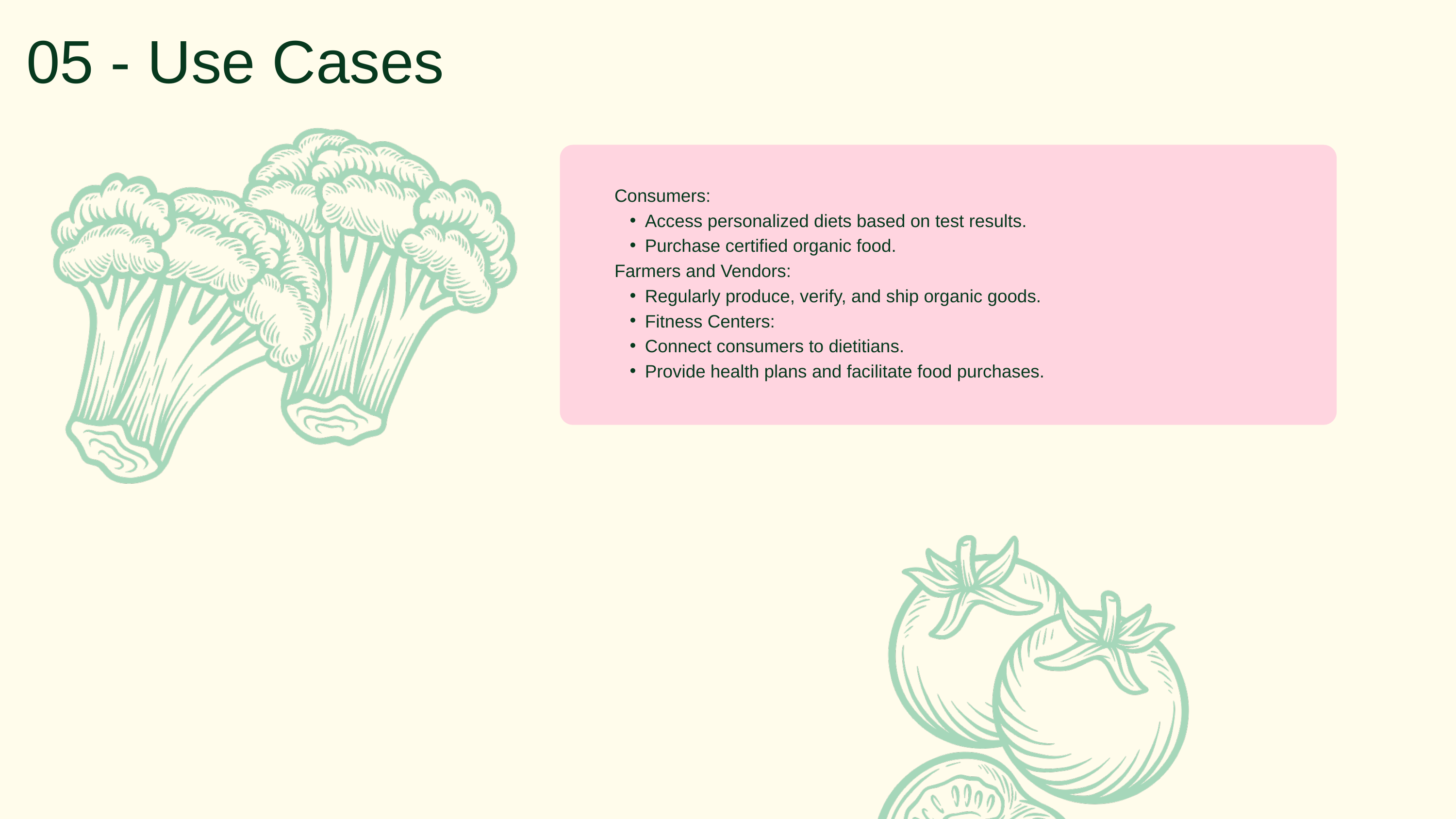

05 - Use Cases

Consumers:
Access personalized diets based on test results.
Purchase certified organic food.
Farmers and Vendors:
Regularly produce, verify, and ship organic goods.
Fitness Centers:
Connect consumers to dietitians.
Provide health plans and facilitate food purchases.